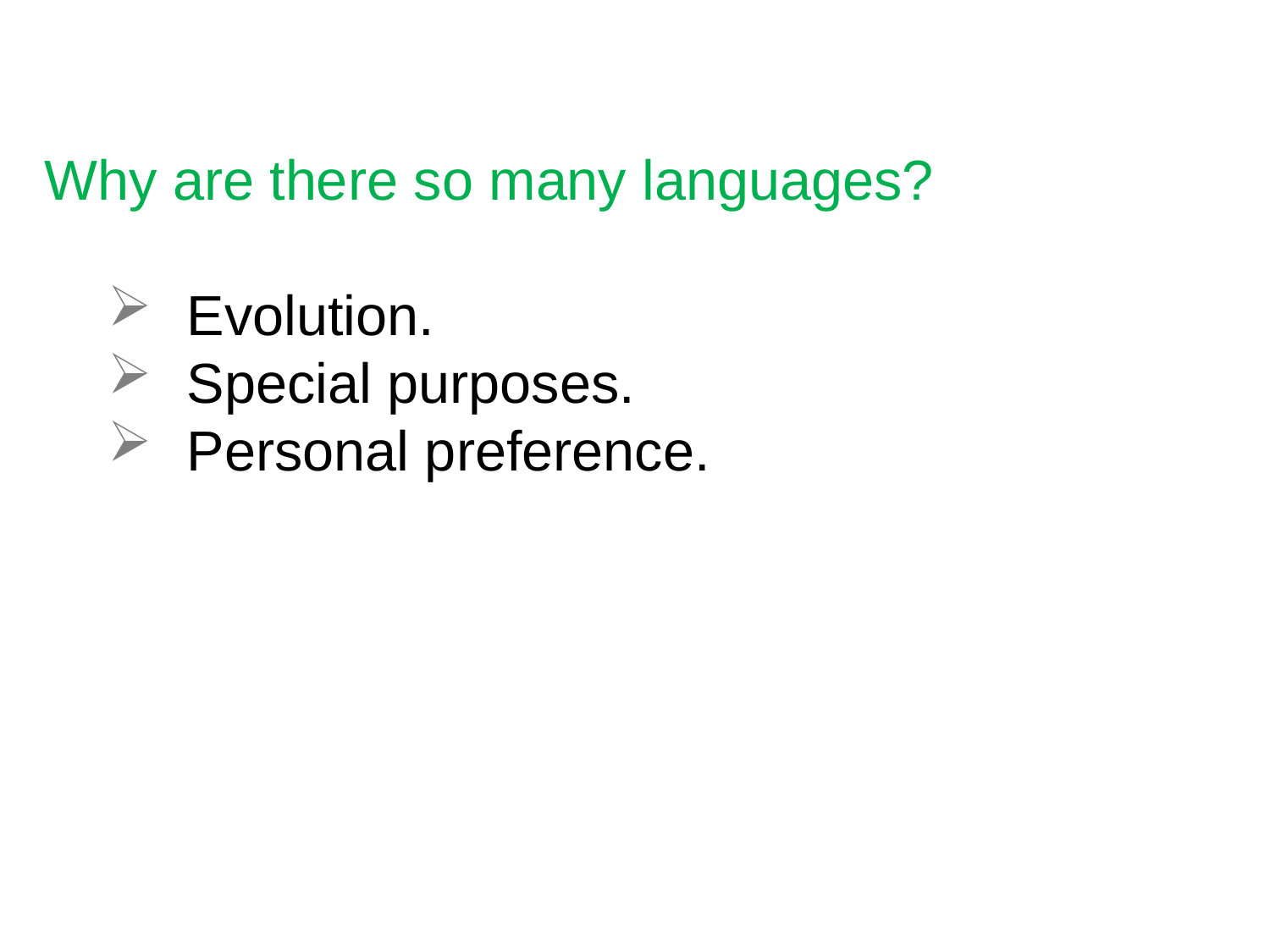

Why are there so many languages?

 Evolution.
 Special purposes.
 Personal preference.